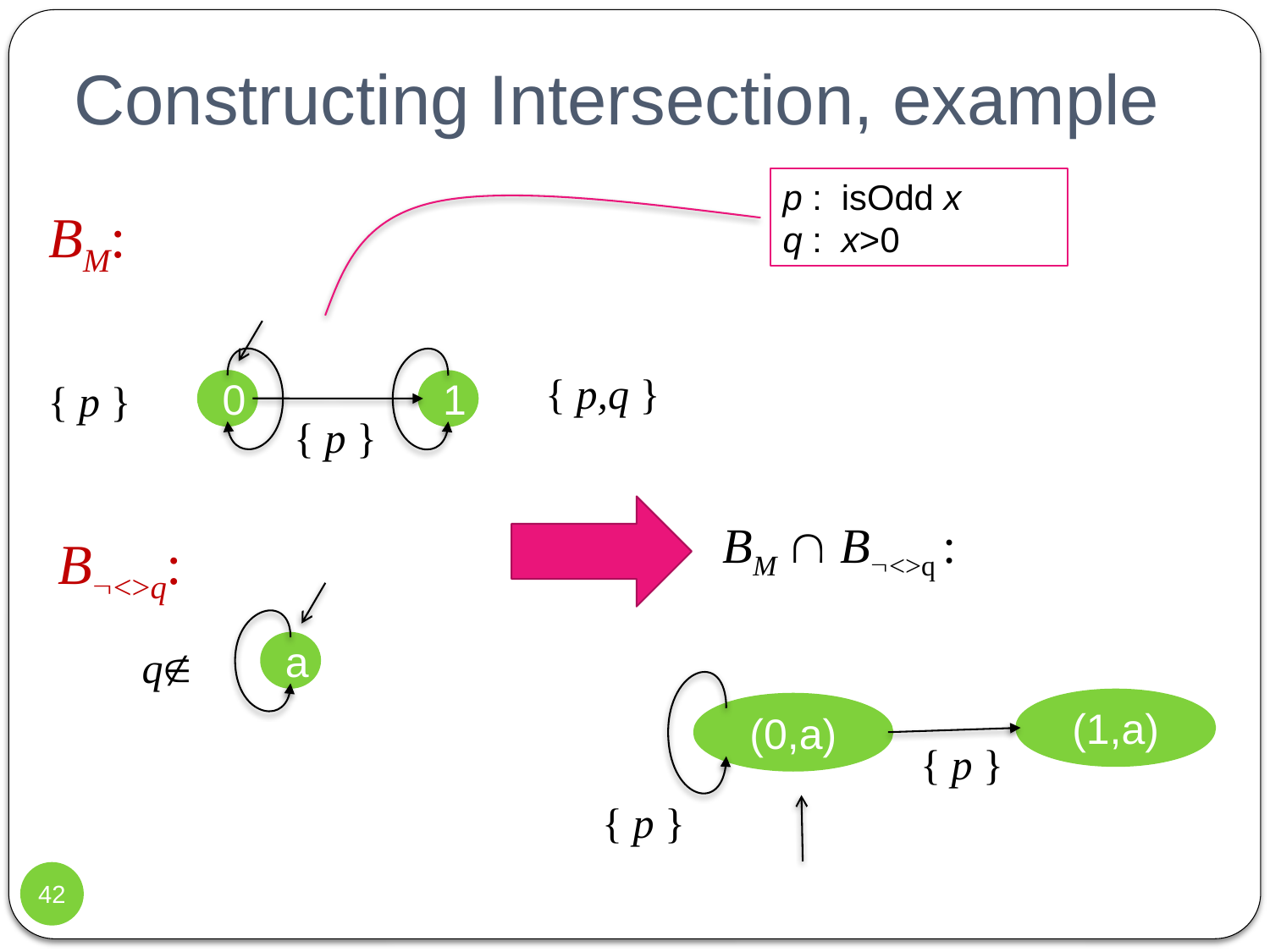

# Constructing Intersection, example
p :  isOdd x
q :  x>0

BM:
{ p,q }
{ p }
0
1
{ p }

BM ∩ B¬<>q :
(1,a)
(0,a)
{ p }
{ p }
B¬<>q:
q∉
a
42